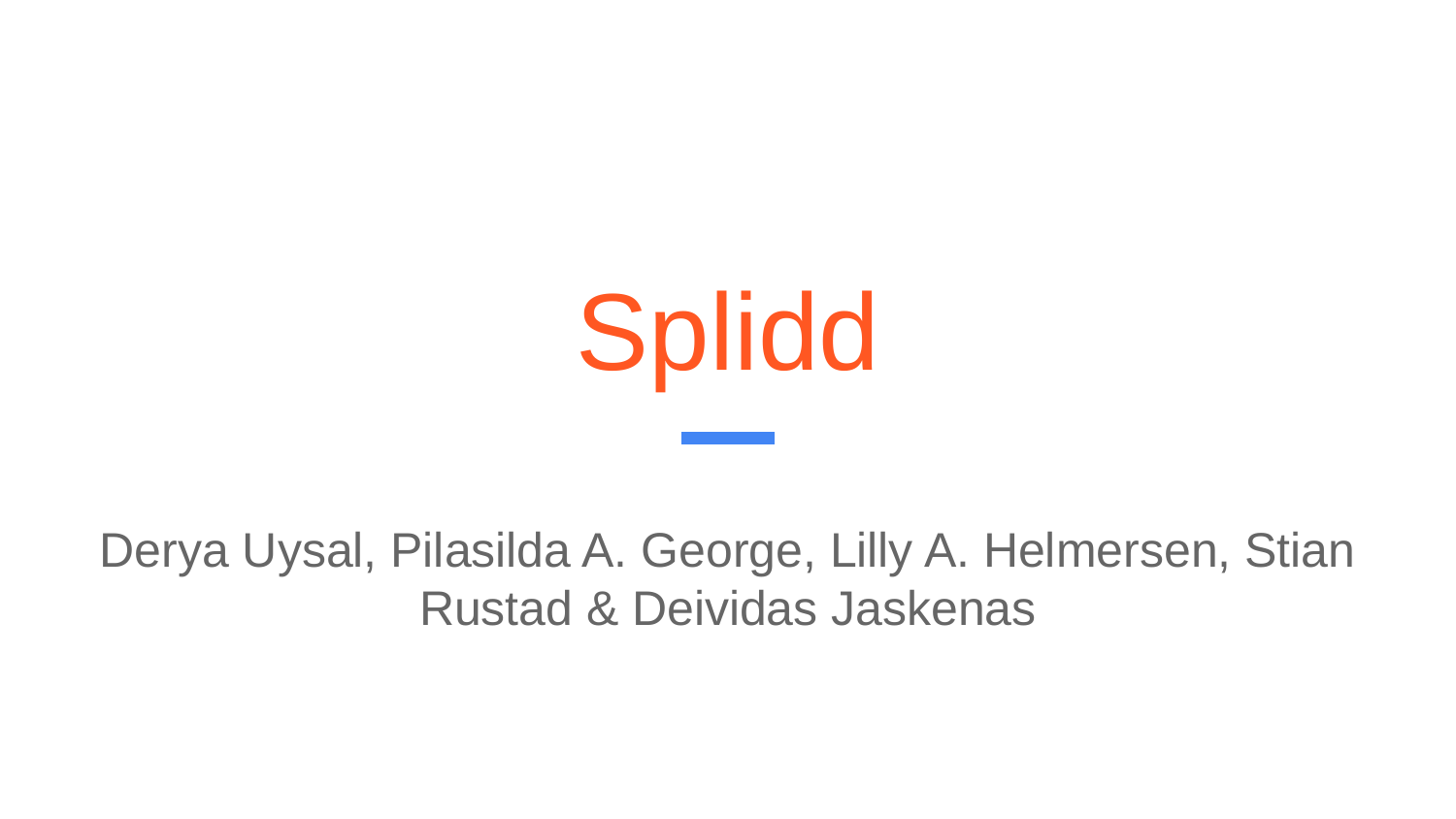

# Splidd
Derya Uysal, Pilasilda A. George, Lilly A. Helmersen, Stian Rustad & Deividas Jaskenas